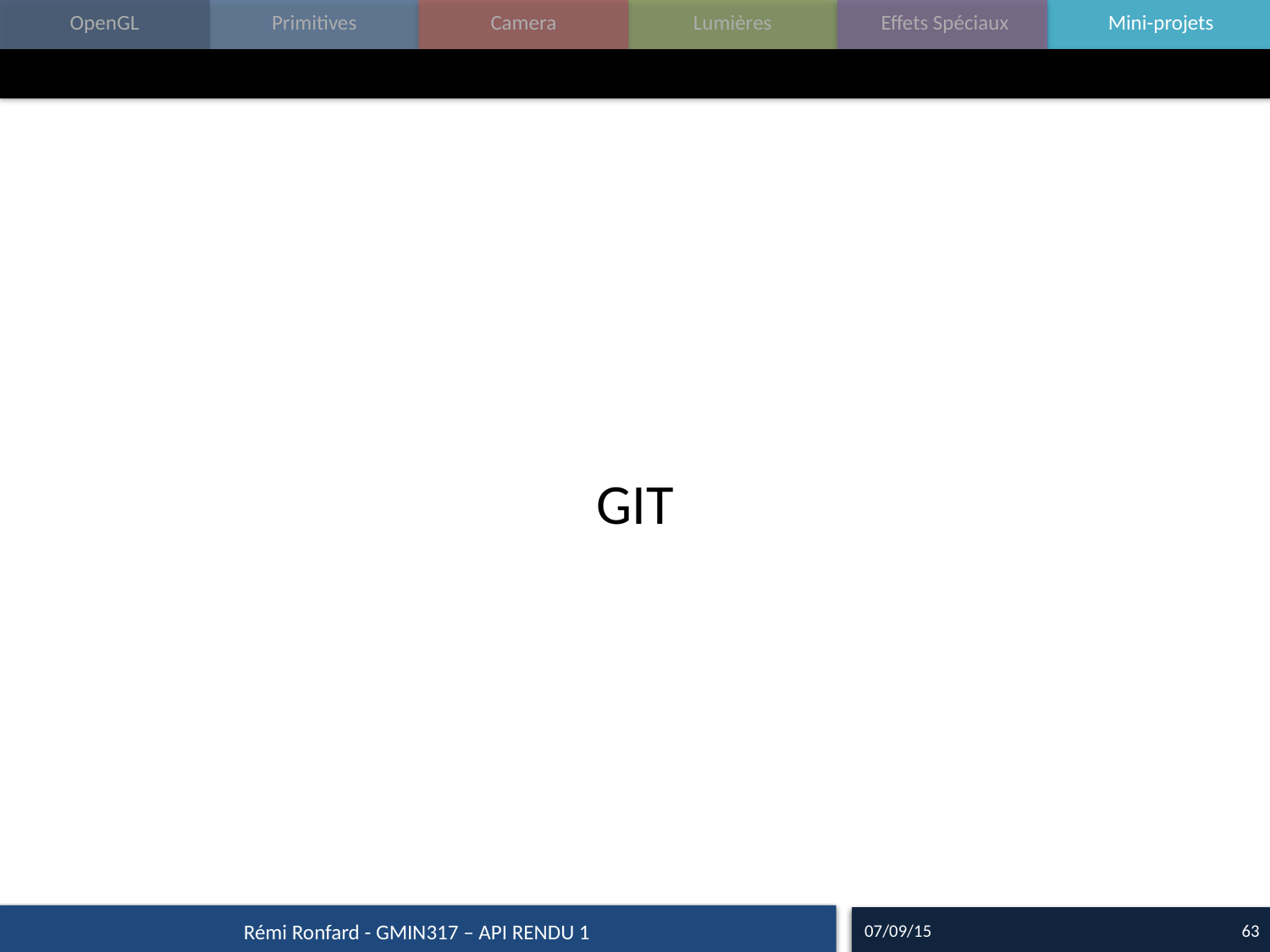

#
GIT
07/09/15
63
Rémi Ronfard - GMIN317 – API RENDU 1